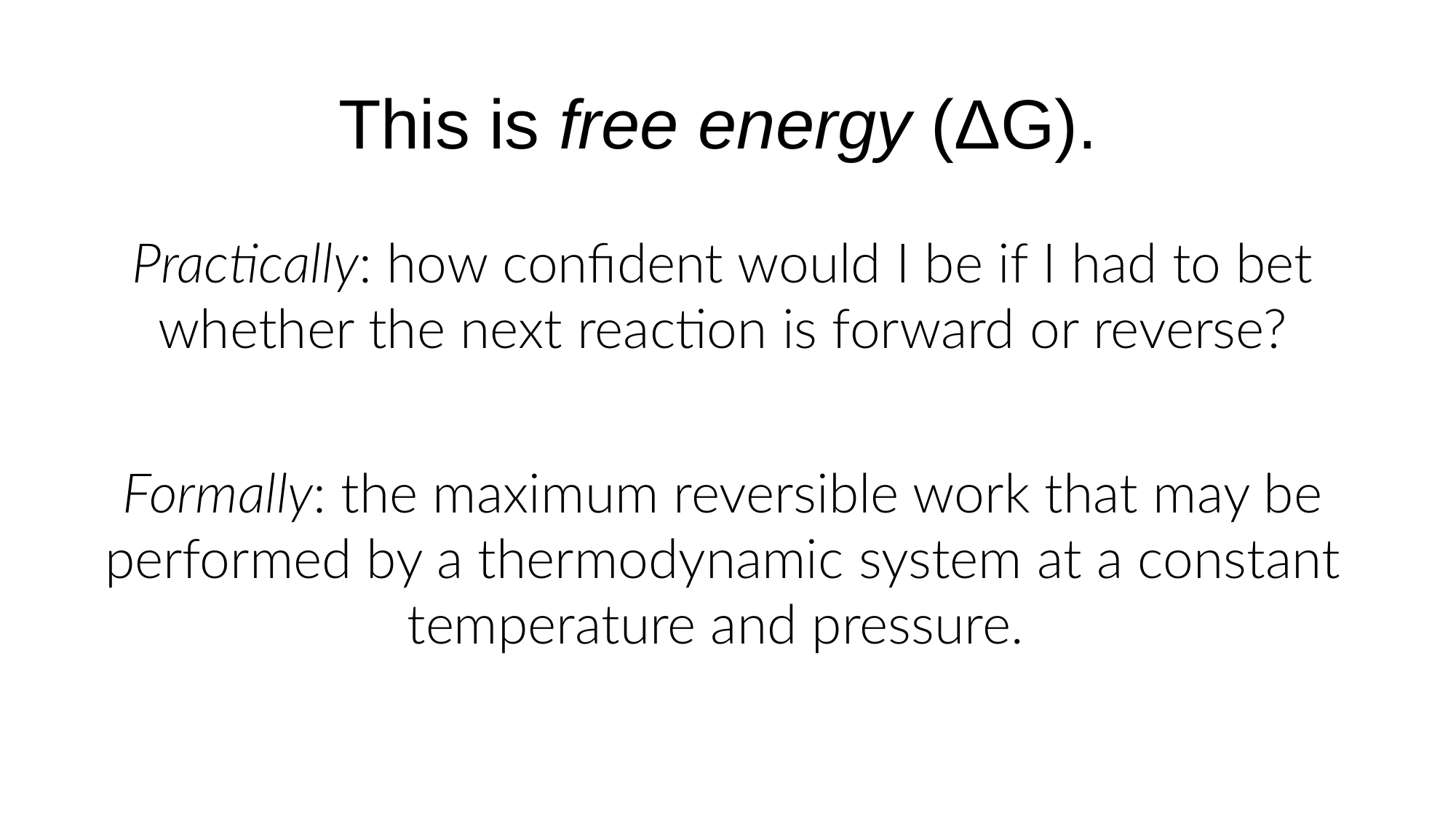

This is free energy (ΔG).
Practically: how confident would I be if I had to bet
whether the next reaction is forward or reverse?
Formally: the maximum reversible work that may be
performed by a thermodynamic system at a constant
temperature and pressure.